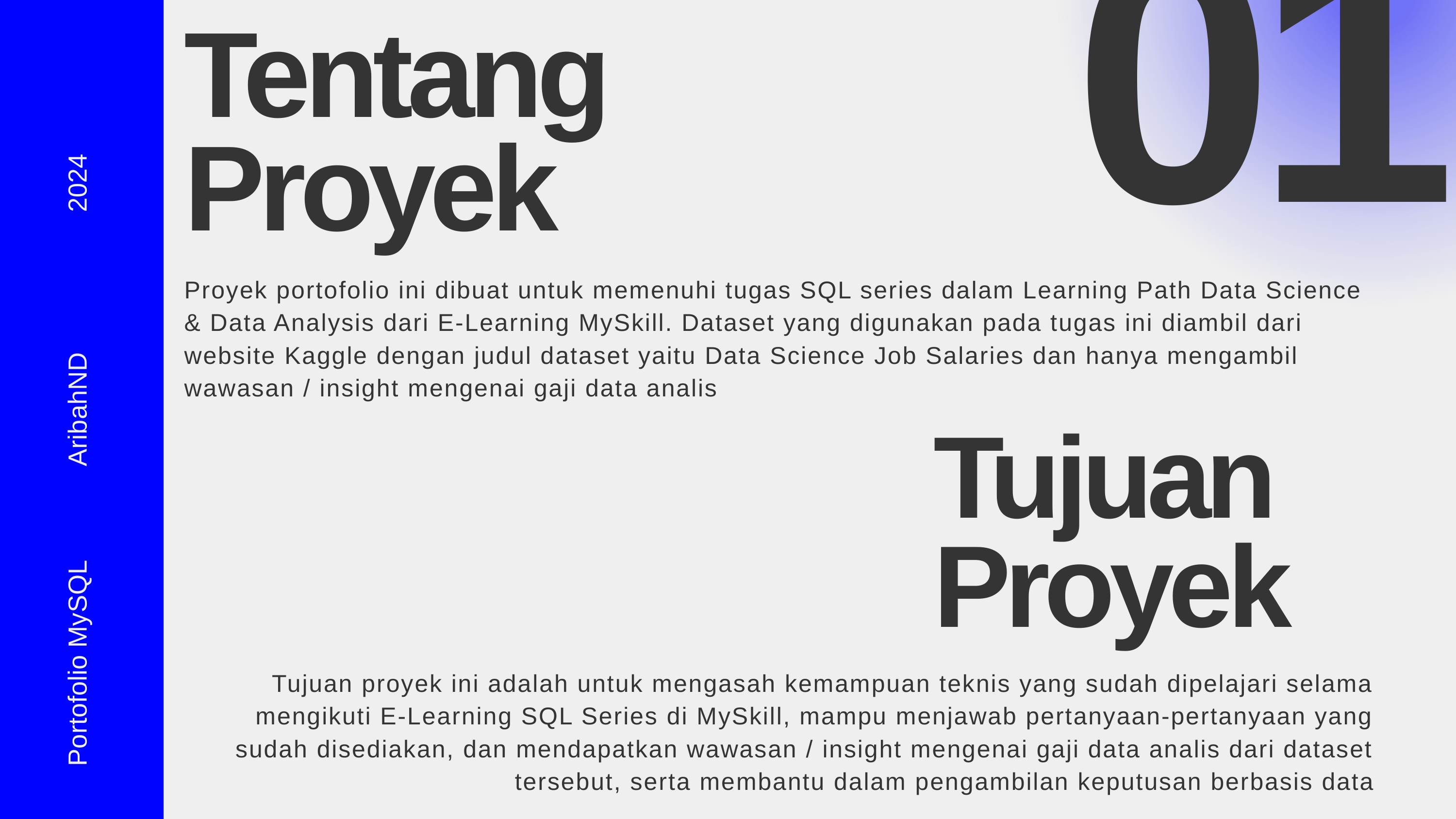

01
Tentang Proyek
2024
AribahND
Portofolio MySQL
Proyek portofolio ini dibuat untuk memenuhi tugas SQL series dalam Learning Path Data Science & Data Analysis dari E-Learning MySkill. Dataset yang digunakan pada tugas ini diambil dari website Kaggle dengan judul dataset yaitu Data Science Job Salaries dan hanya mengambil wawasan / insight mengenai gaji data analis
Tujuan Proyek
Tujuan proyek ini adalah untuk mengasah kemampuan teknis yang sudah dipelajari selama mengikuti E-Learning SQL Series di MySkill, mampu menjawab pertanyaan-pertanyaan yang sudah disediakan, dan mendapatkan wawasan / insight mengenai gaji data analis dari dataset tersebut, serta membantu dalam pengambilan keputusan berbasis data